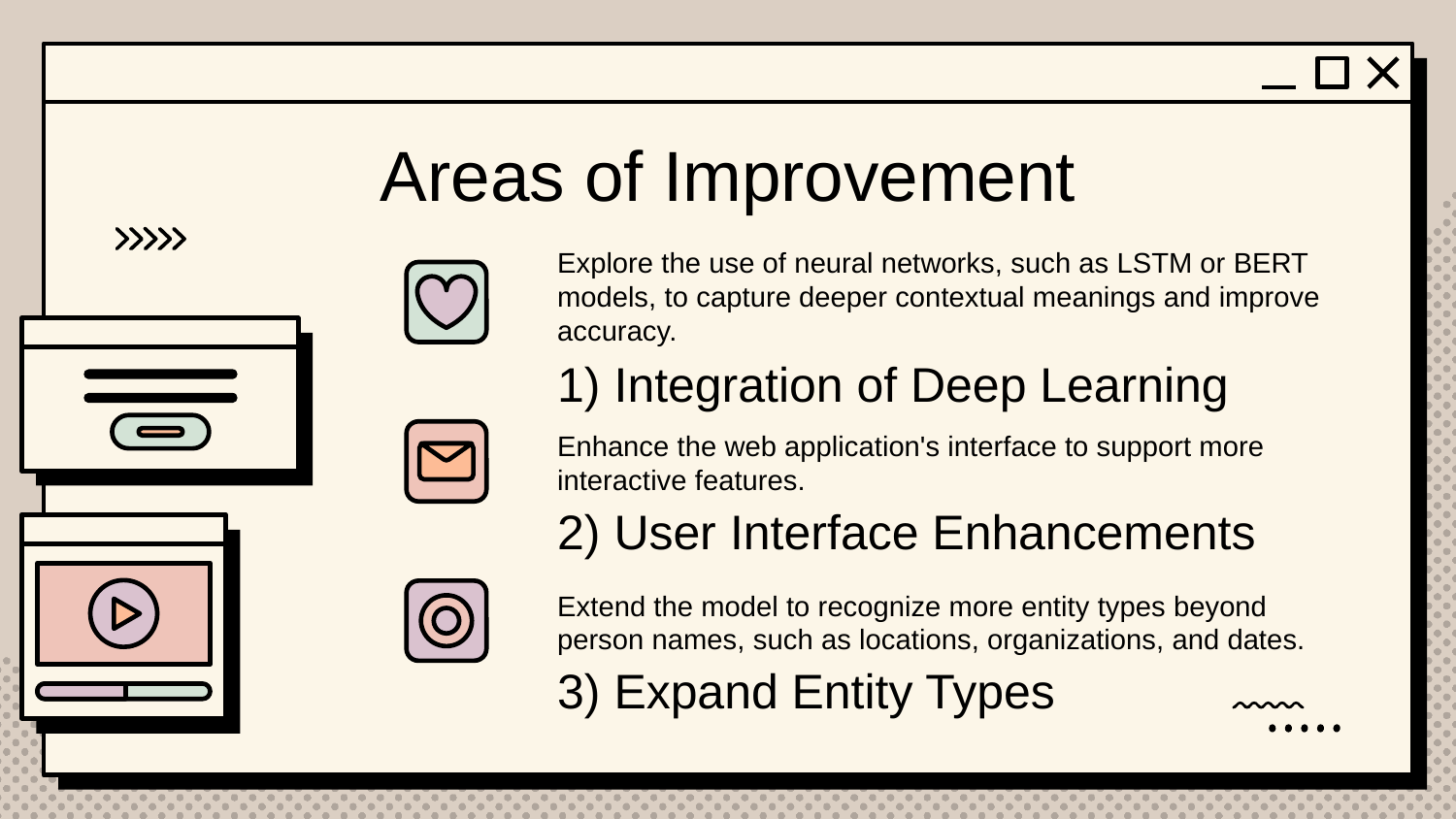

# Areas of Improvement

Explore the use of neural networks, such as LSTM or BERT models, to capture deeper contextual meanings and improve accuracy.

1) Integration of Deep Learning
Enhance the web application's interface to support more interactive features.

2) User Interface Enhancements

Extend the model to recognize more entity types beyond person names, such as locations, organizations, and dates.

3) Expand Entity Types